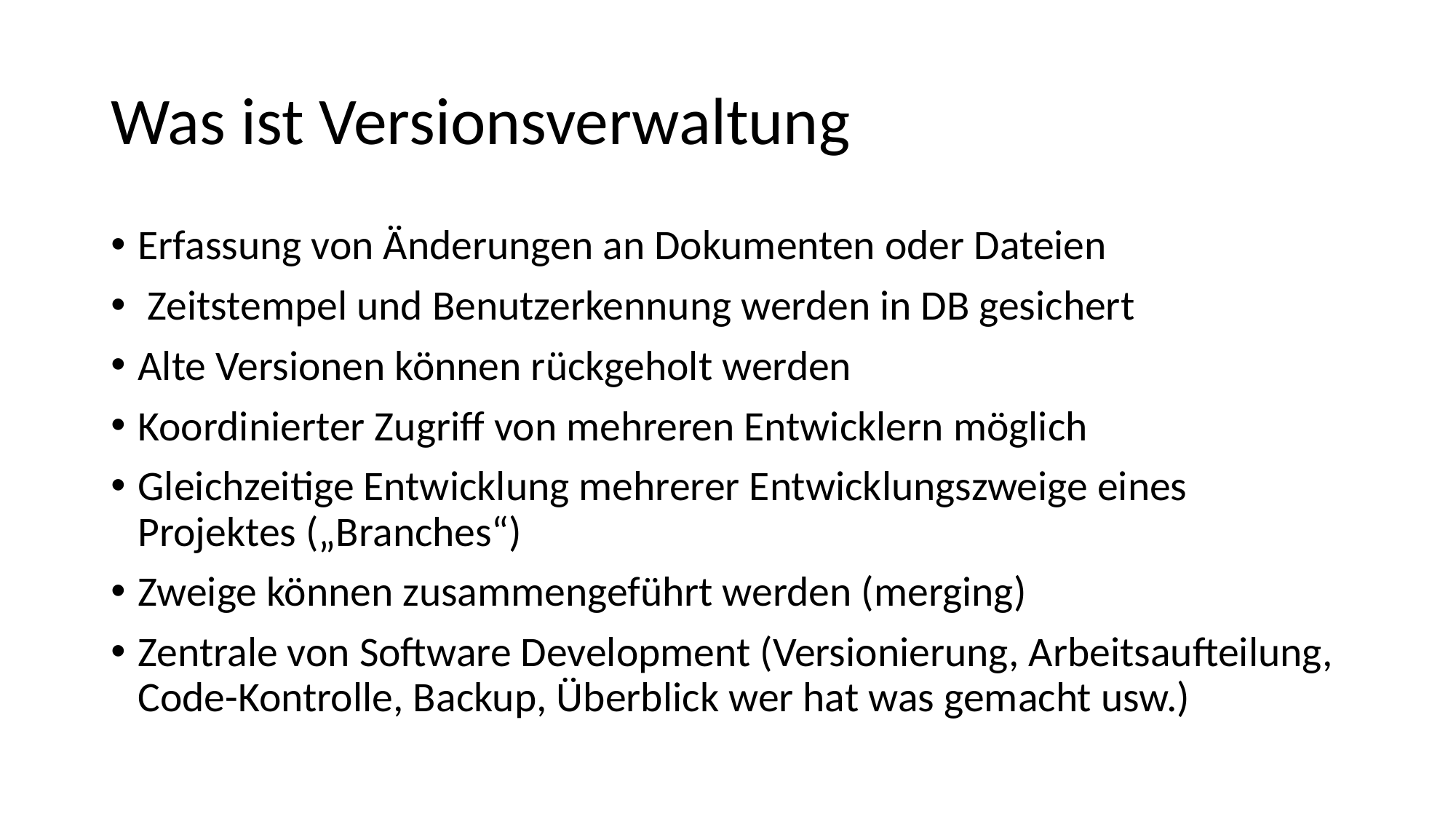

# Was ist Versionsverwaltung
Erfassung von Änderungen an Dokumenten oder Dateien
 Zeitstempel und Benutzerkennung werden in DB gesichert
Alte Versionen können rückgeholt werden
Koordinierter Zugriff von mehreren Entwicklern möglich
Gleichzeitige Entwicklung mehrerer Entwicklungszweige eines Projektes („Branches“)
Zweige können zusammengeführt werden (merging)
Zentrale von Software Development (Versionierung, Arbeitsaufteilung, Code-Kontrolle, Backup, Überblick wer hat was gemacht usw.)